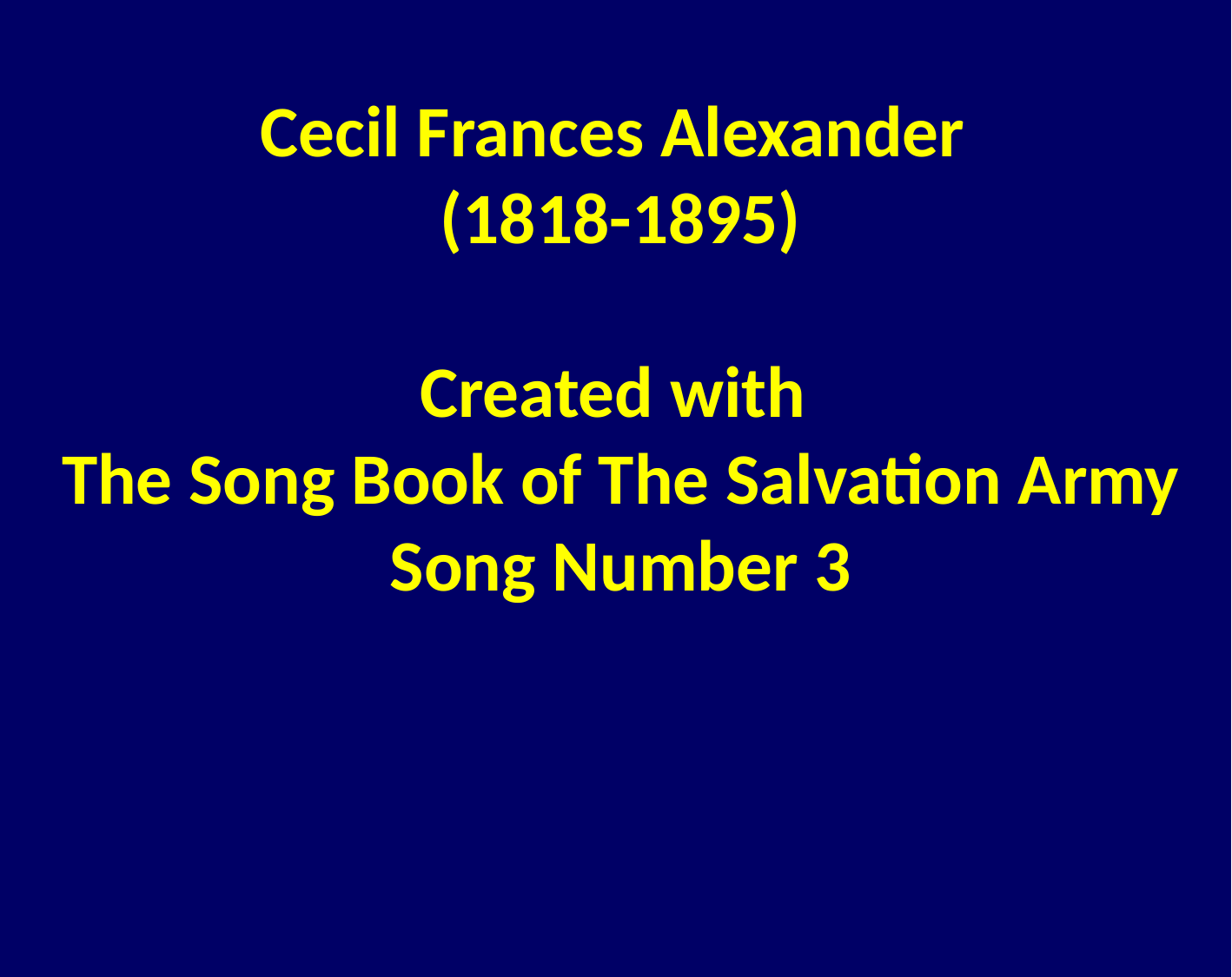

Cecil Frances Alexander
(1818-1895)

Created with
The Song Book of The Salvation Army
Song Number 3